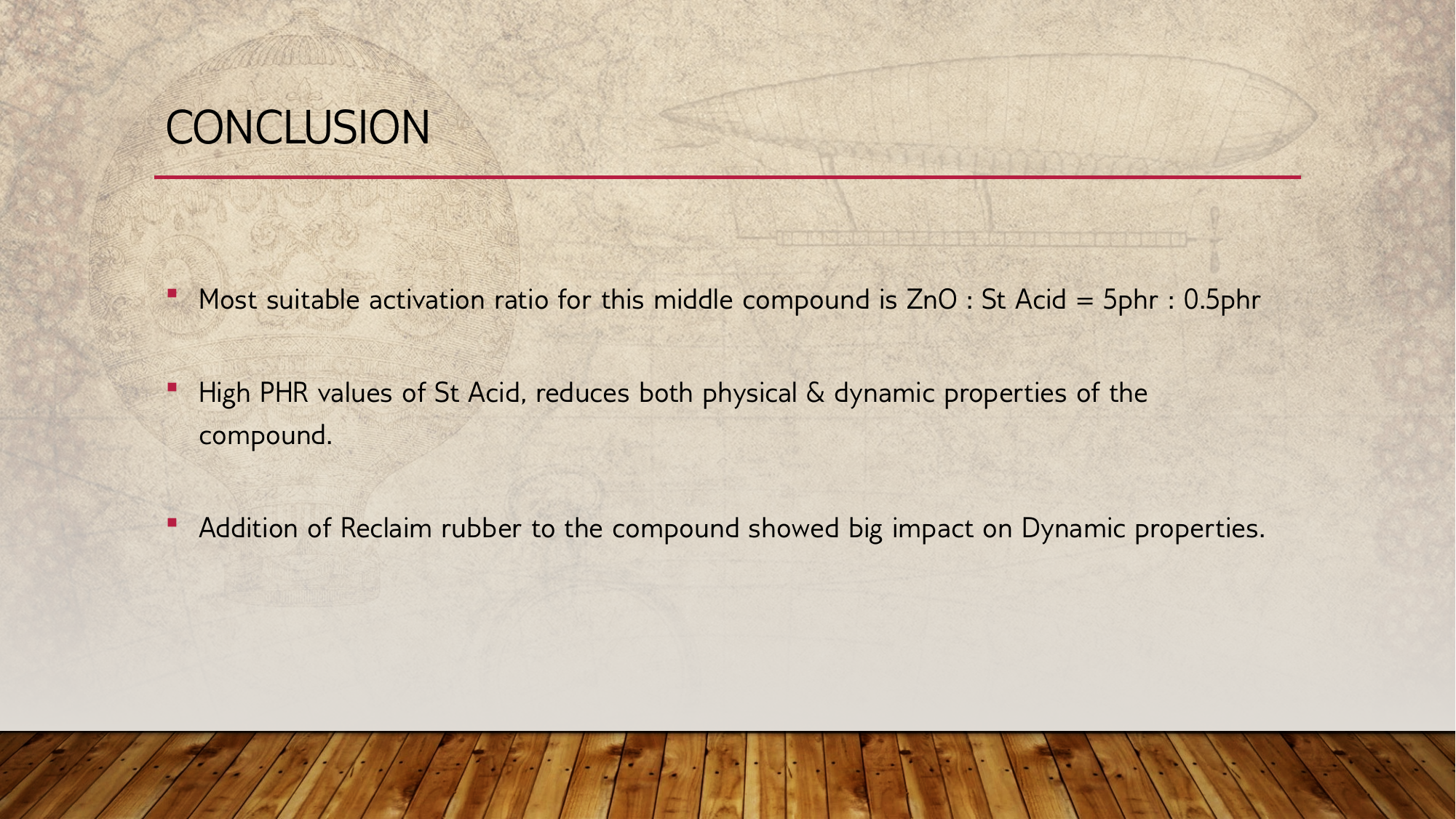

# conclusion
Most suitable activation ratio for this middle compound is ZnO : St Acid = 5phr : 0.5phr

High PHR values of St Acid, reduces both physical & dynamic properties of the compound.

Addition of Reclaim rubber to the compound showed big impact on Dynamic properties.